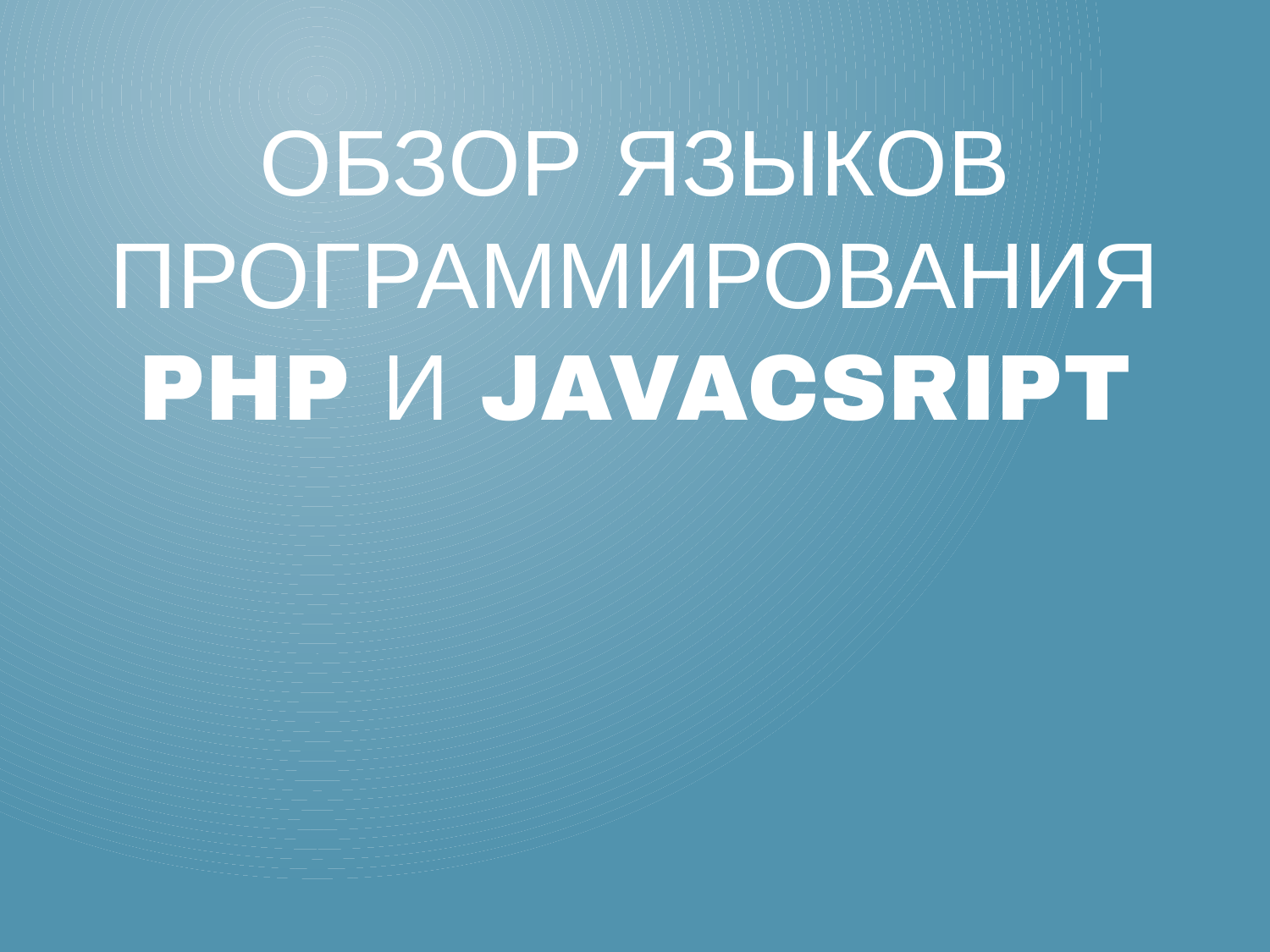

# Обзор языков программирования PHP и JAVACSRIPT